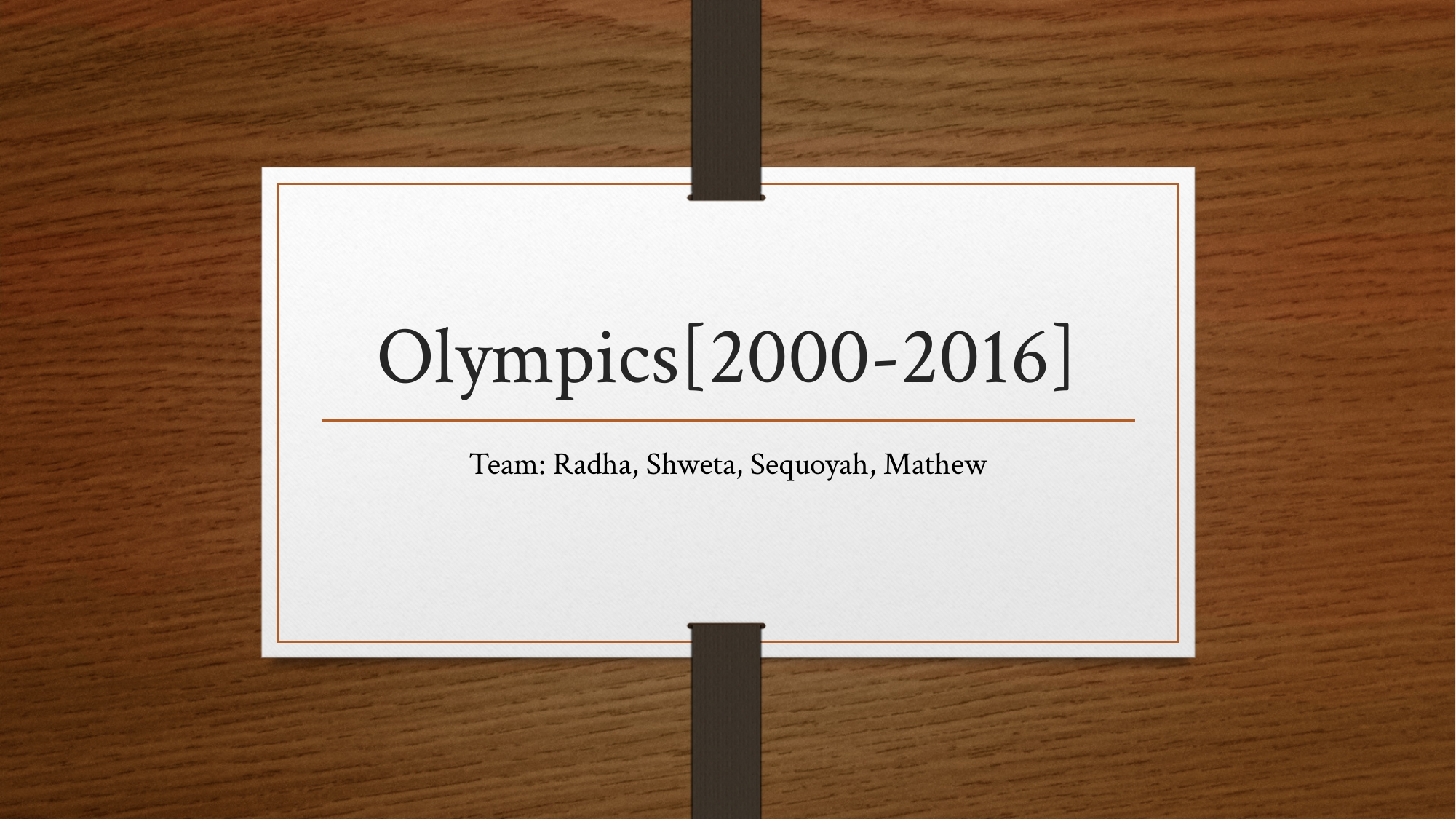

# Olympics[2000-2016]
Team: Radha, Shweta, Sequoyah, Mathew